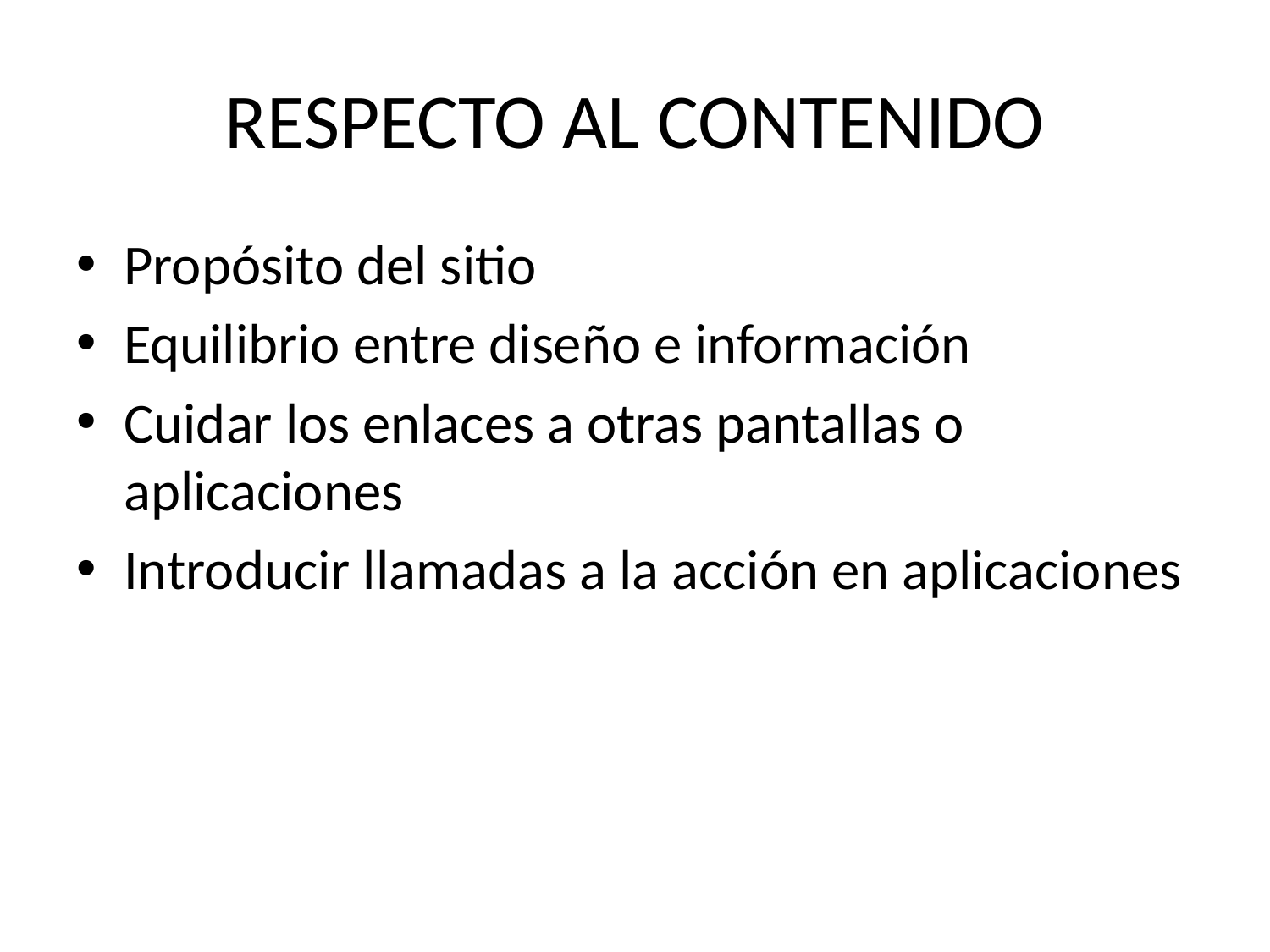

# RESPECTO AL CONTENIDO
Propósito del sitio
Equilibrio entre diseño e información
Cuidar los enlaces a otras pantallas o aplicaciones
Introducir llamadas a la acción en aplicaciones